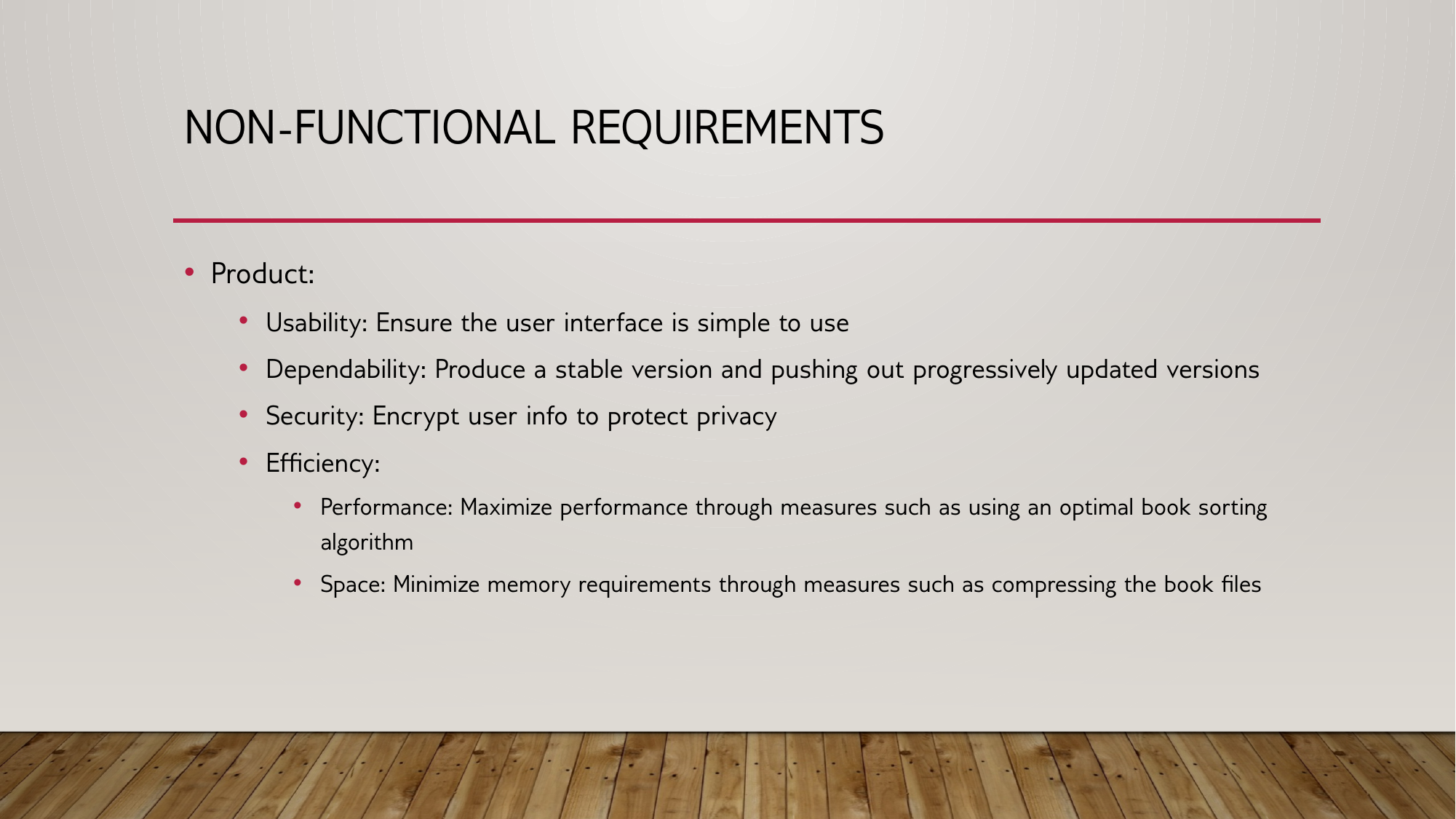

# Non-Functional Requirements
Product:
Usability: Ensure the user interface is simple to use
Dependability: Produce a stable version and pushing out progressively updated versions
Security: Encrypt user info to protect privacy
Efficiency:
Performance: Maximize performance through measures such as using an optimal book sorting algorithm
Space: Minimize memory requirements through measures such as compressing the book files